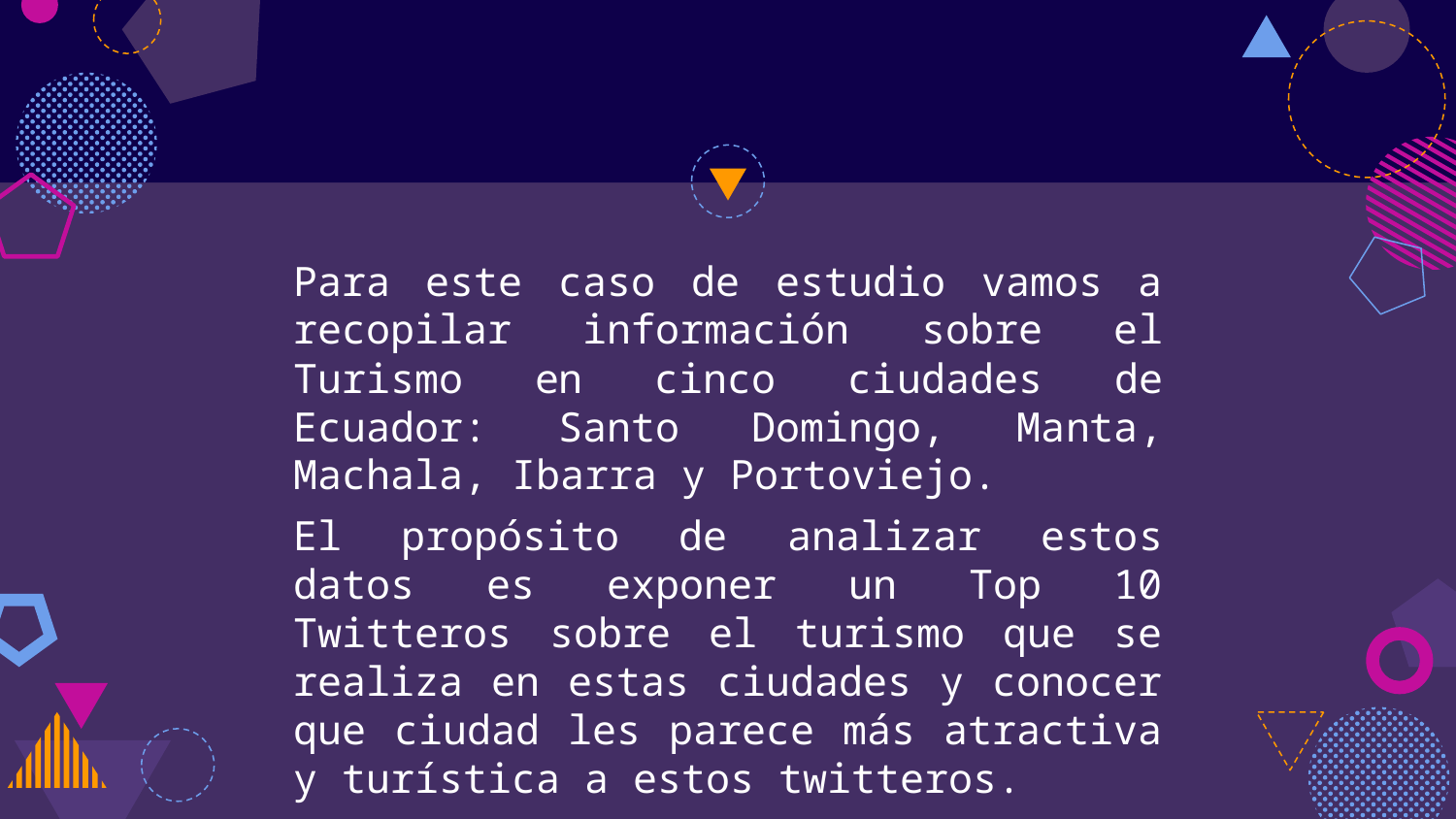

Para este caso de estudio vamos a recopilar información sobre el Turismo en cinco ciudades de Ecuador: Santo Domingo, Manta, Machala, Ibarra y Portoviejo.
El propósito de analizar estos datos es exponer un Top 10 Twitteros sobre el turismo que se realiza en estas ciudades y conocer que ciudad les parece más atractiva y turística a estos twitteros.